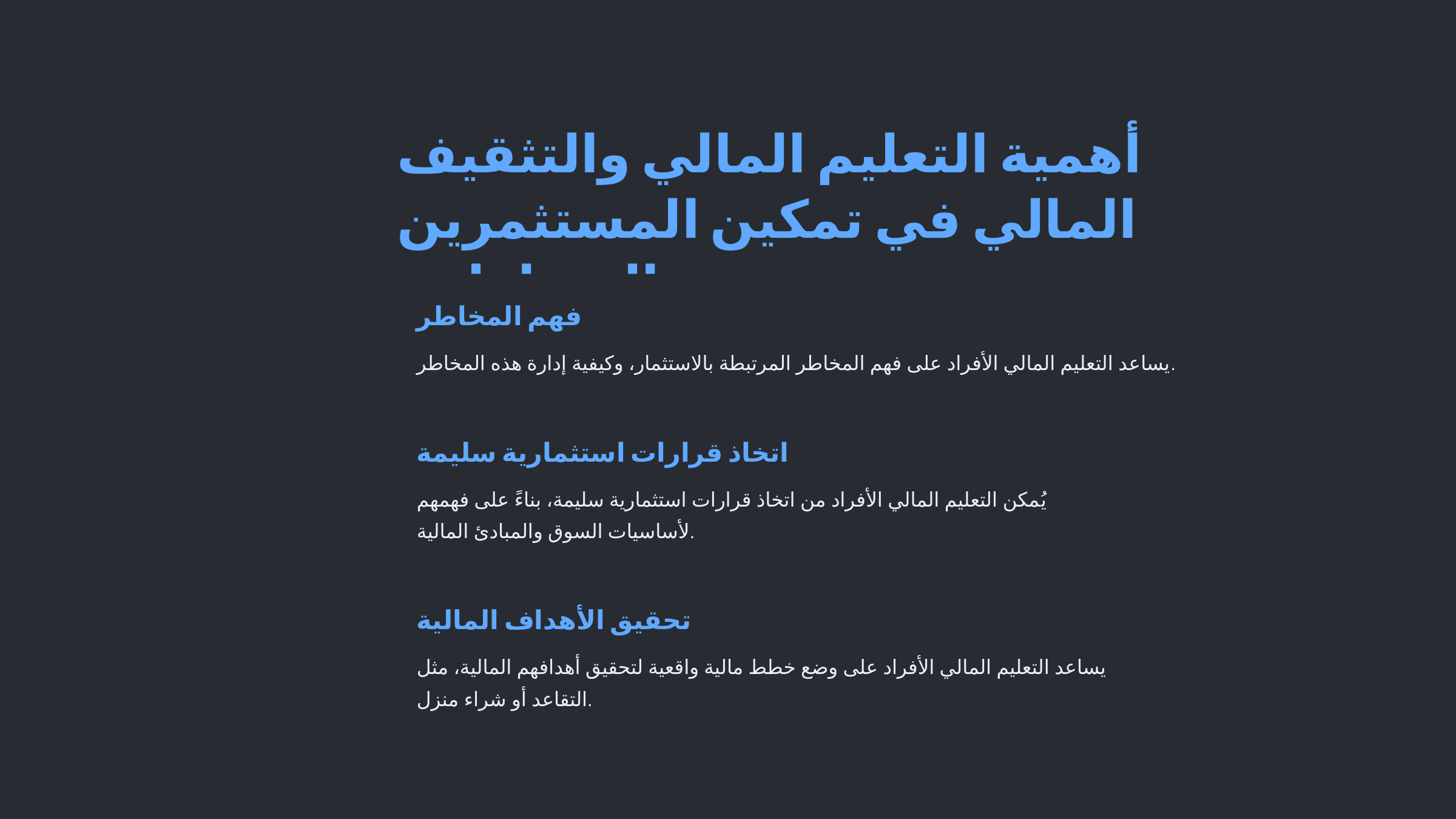

أهمية التعليم المالي والتثقيف المالي في تمكين المستثمرين والمتداولين

فهم المخاطر
يساعد التعليم المالي الأفراد على فهم المخاطر المرتبطة بالاستثمار، وكيفية إدارة هذه المخاطر.

اتخاذ قرارات استثمارية سليمة
يُمكن التعليم المالي الأفراد من اتخاذ قرارات استثمارية سليمة، بناءً على فهمهم لأساسيات السوق والمبادئ المالية.

تحقيق الأهداف المالية
يساعد التعليم المالي الأفراد على وضع خطط مالية واقعية لتحقيق أهدافهم المالية، مثل التقاعد أو شراء منزل.